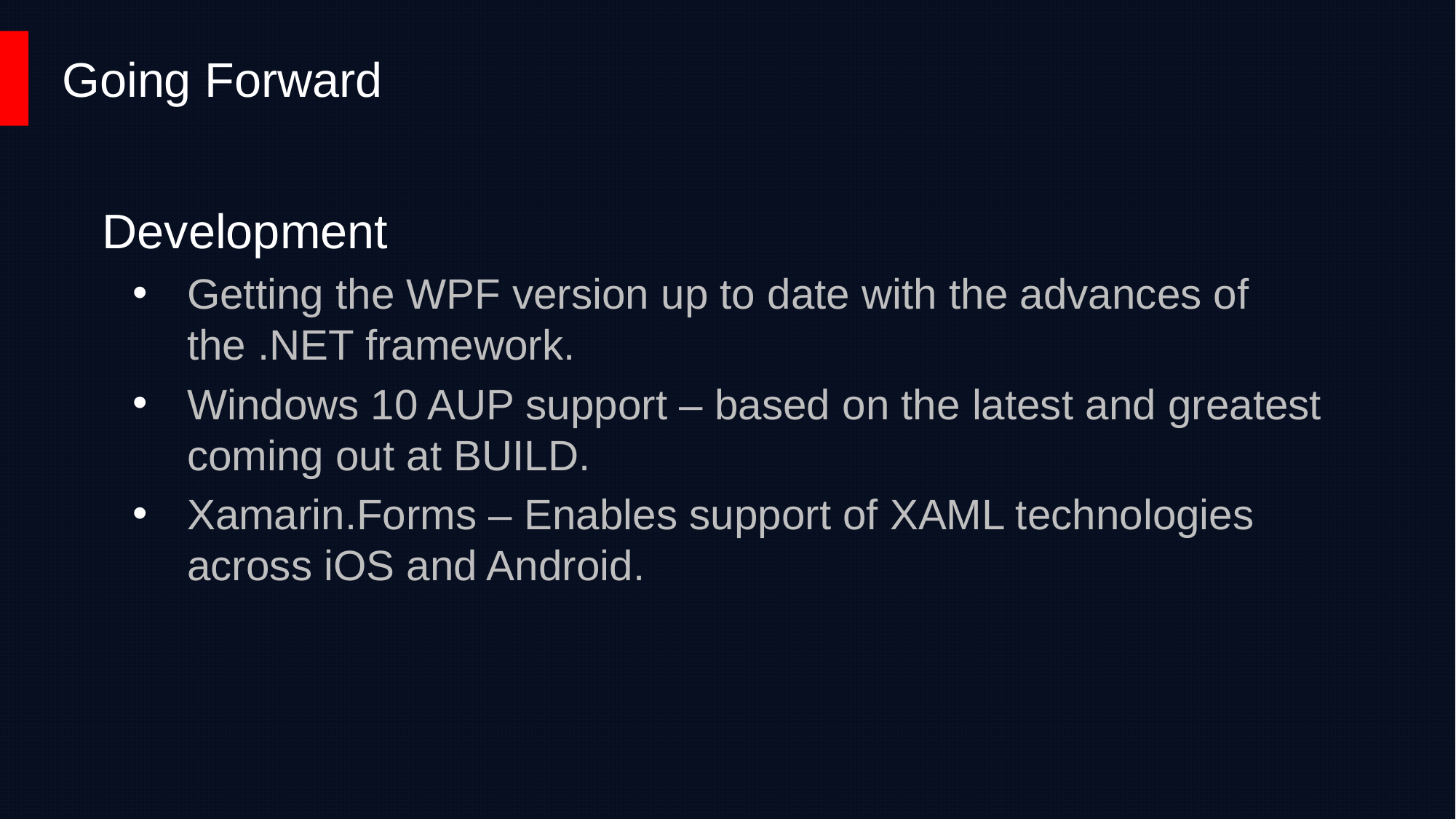

# Going Forward
Development
Getting the WPF version up to date with the advances of the .NET framework.
Windows 10 AUP support – based on the latest and greatest coming out at BUILD.
Xamarin.Forms – Enables support of XAML technologies across iOS and Android.